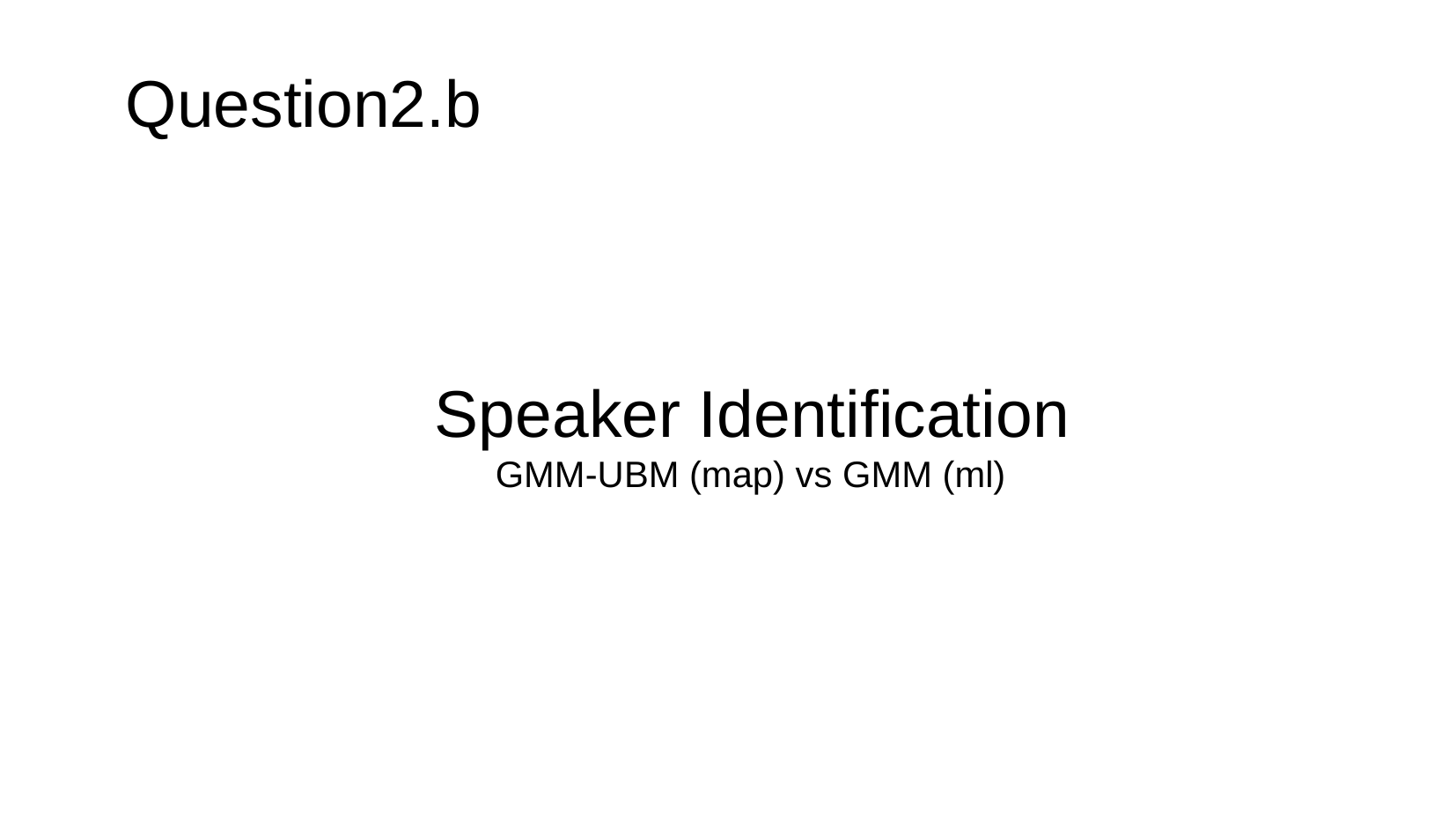

Question2.b
	Speaker Identification
	      GMM-UBM (map) vs GMM (ml)